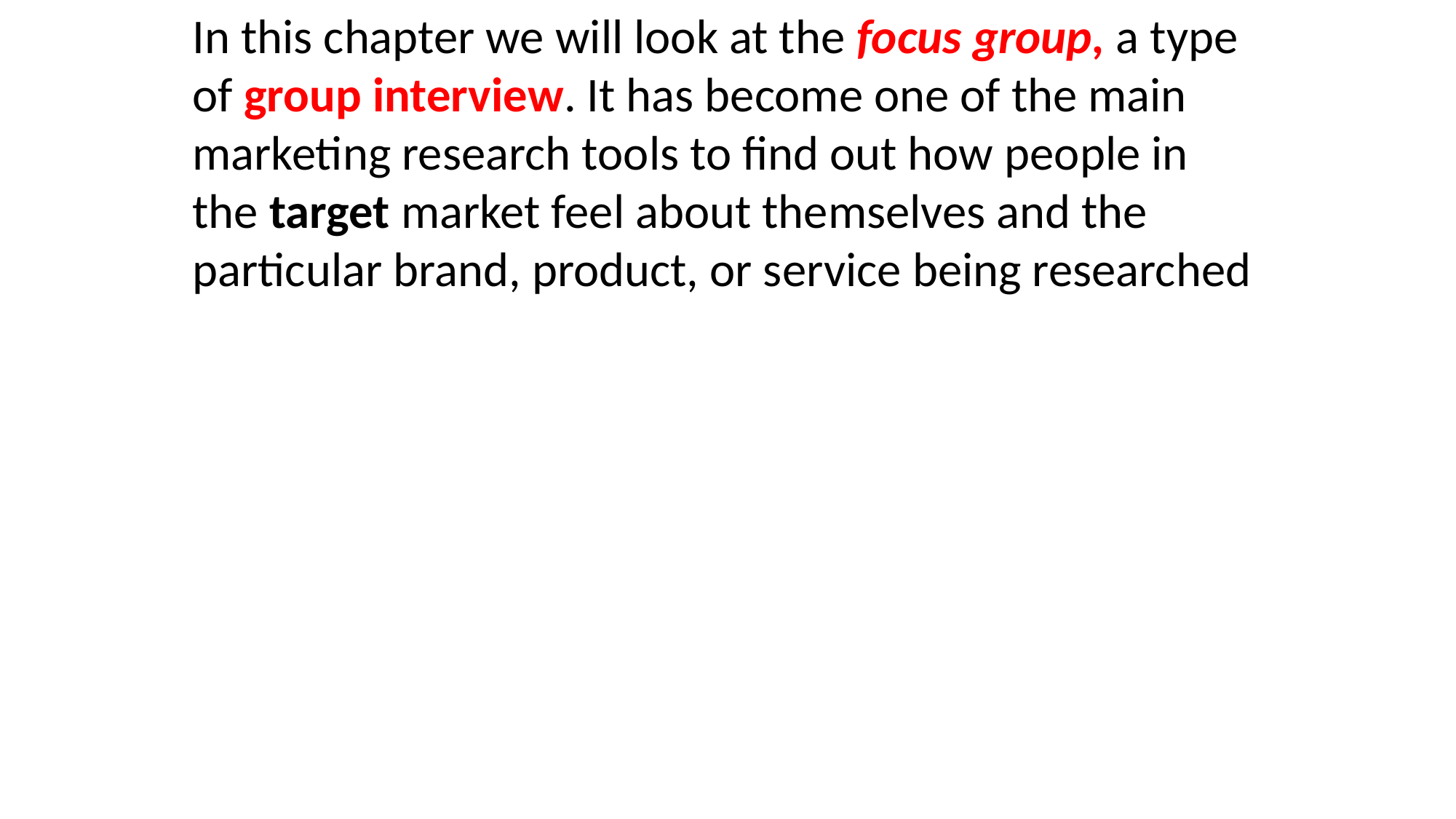

In this chapter we will look at the focus group, a type of group interview. It has become one of the main marketing research tools to find out how people in the target market feel about themselves and the particular brand, product, or service being researched